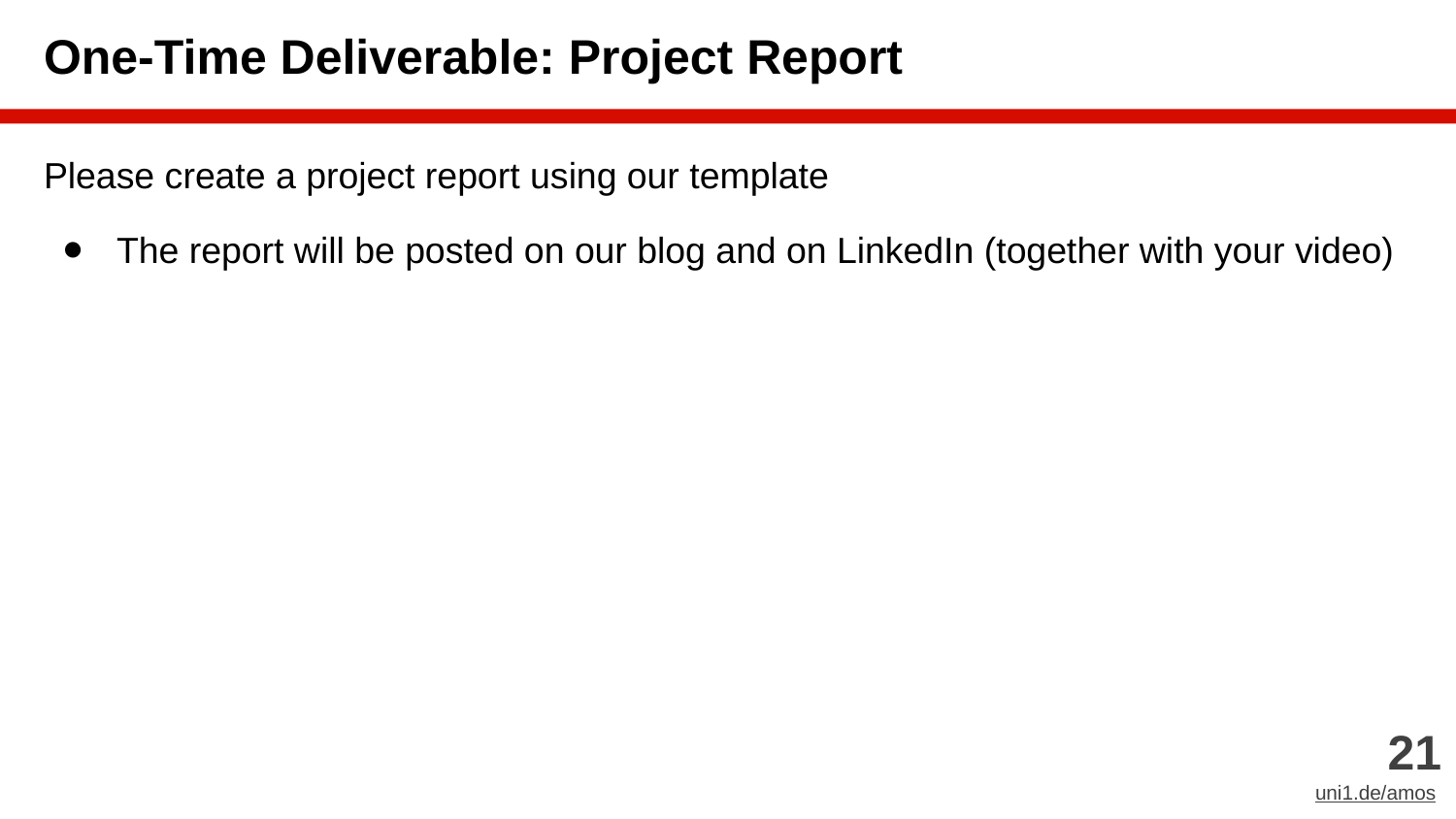

# One-Time Deliverable: Project Report
Please create a project report using our template
The report will be posted on our blog and on LinkedIn (together with your video)
21
uni1.de/amos